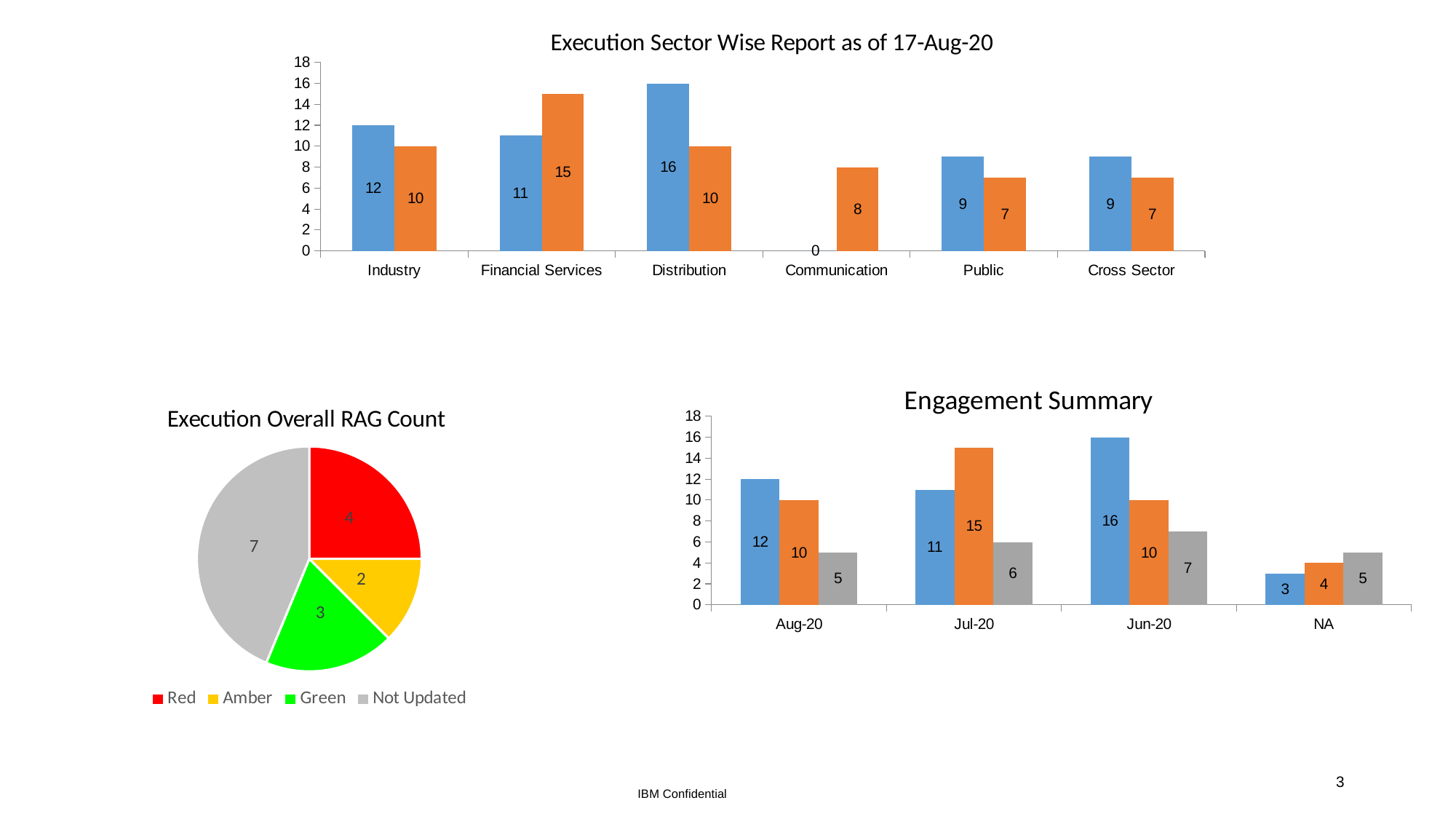

### Chart: Execution Sector Wise Report as of 17-Aug-20

| Category | Active | Completed |
|---|---|---|
| Industry | 12.0 | 10.0 |
| Financial Services | 11.0 | 15.0 |
| Distribution | 16.0 | 10.0 |
| Communication | 0.0 | 8.0 |
| Public | 9.0 | 7.0 |
| Cross Sector | 9.0 | 7.0 |

### Chart: Engagement Summary

| Category | Tier 1 | Tier 2 | Tier 3 |
|---|---|---|---|
| Aug-20 | 12.0 | 10.0 | 5.0 |
| Jul-20 | 11.0 | 15.0 | 6.0 |
| Jun-20 | 16.0 | 10.0 | 7.0 |
| NA | 3.0 | 4.0 | 5.0 |

### Chart: Execution Overall RAG Count

| Category | Overall RAG Count |
|---|---|
| Red | 4.0 |
| Amber | 2.0 |
| Green | 3.0 |
| Not Updated | 7.0 |
GEO/IOT
3